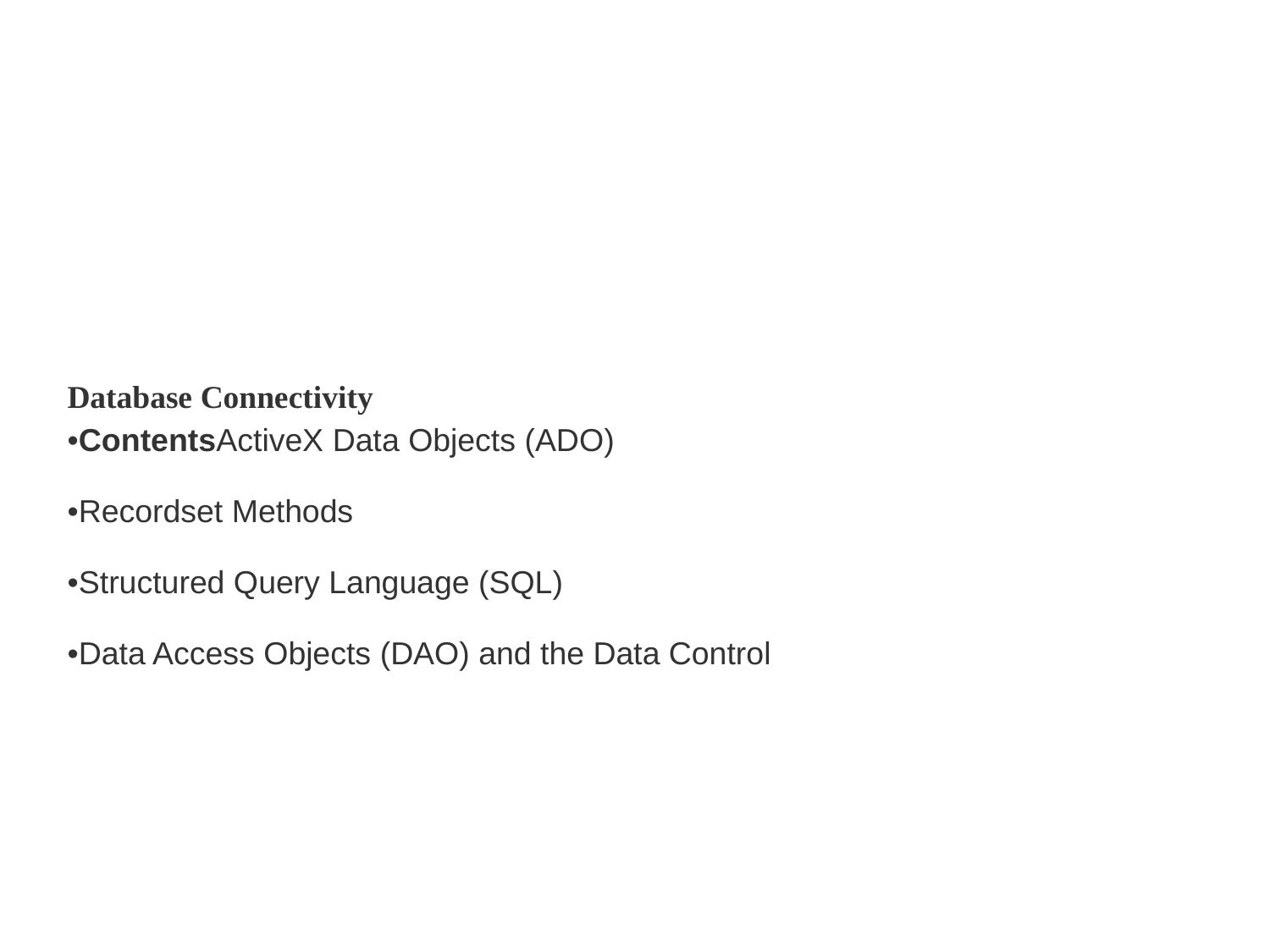

#
| Database Connectivity |
| --- |
| ContentsActiveX Data Objects (ADO) Recordset Methods Structured Query Language (SQL) Data Access Objects (DAO) and the Data Control |